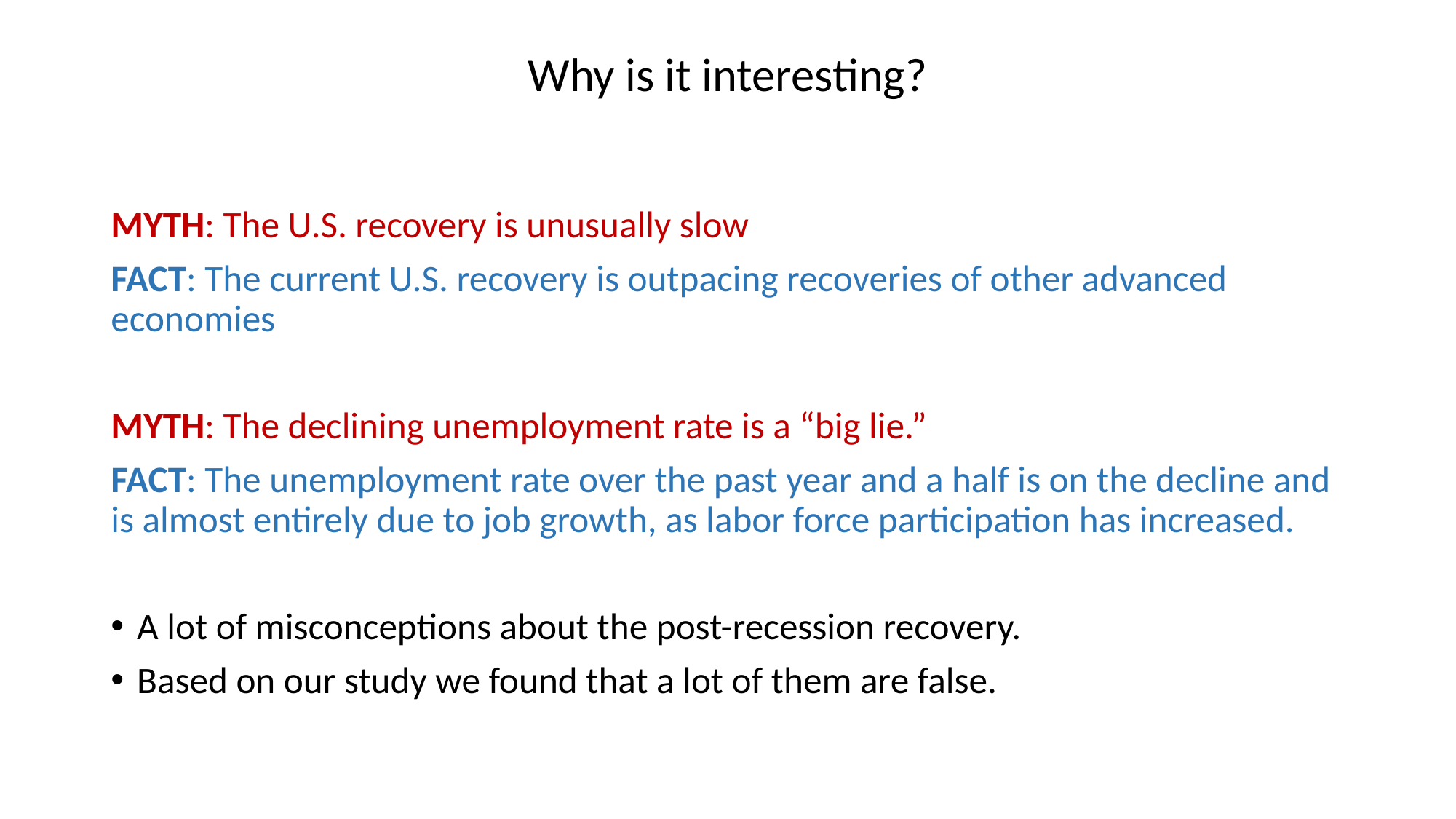

# Why is it interesting?
MYTH: The U.S. recovery is unusually slow
FACT: The current U.S. recovery is outpacing recoveries of other advanced economies

MYTH: The declining unemployment rate is a “big lie.”
FACT: The unemployment rate over the past year and a half is on the decline and is almost entirely due to job growth, as labor force participation has increased.

A lot of misconceptions about the post-recession recovery.
Based on our study we found that a lot of them are false.